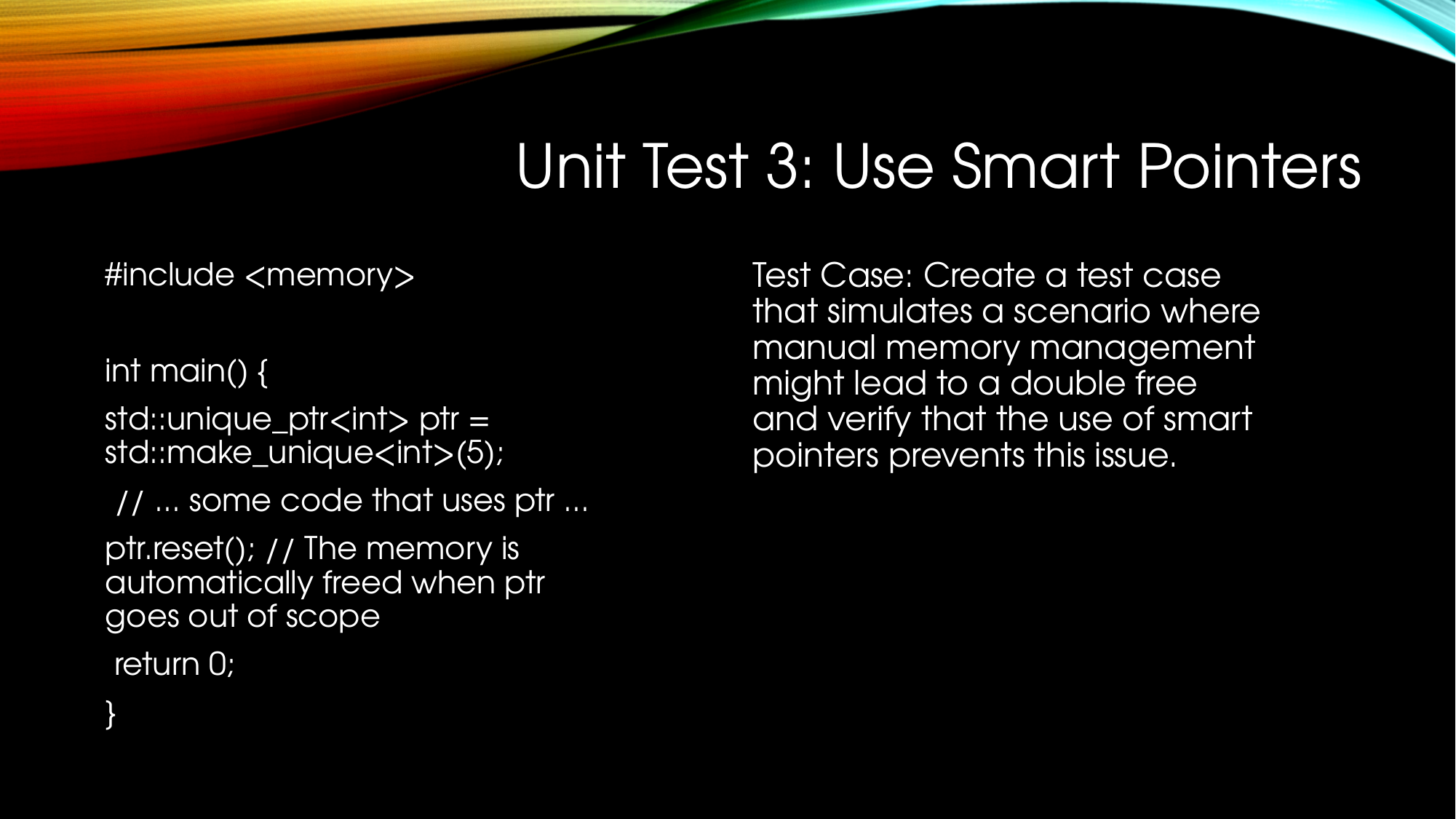

# Unit Test 3: Use Smart Pointers
Test Case: Create a test case that simulates a scenario where manual memory management might lead to a double free and verify that the use of smart pointers prevents this issue.
#include <memory>

int main() {
std::unique_ptr<int> ptr = std::make_unique<int>(5);
 // ... some code that uses ptr ...
ptr.reset(); // The memory is automatically freed when ptr goes out of scope
 return 0;
}